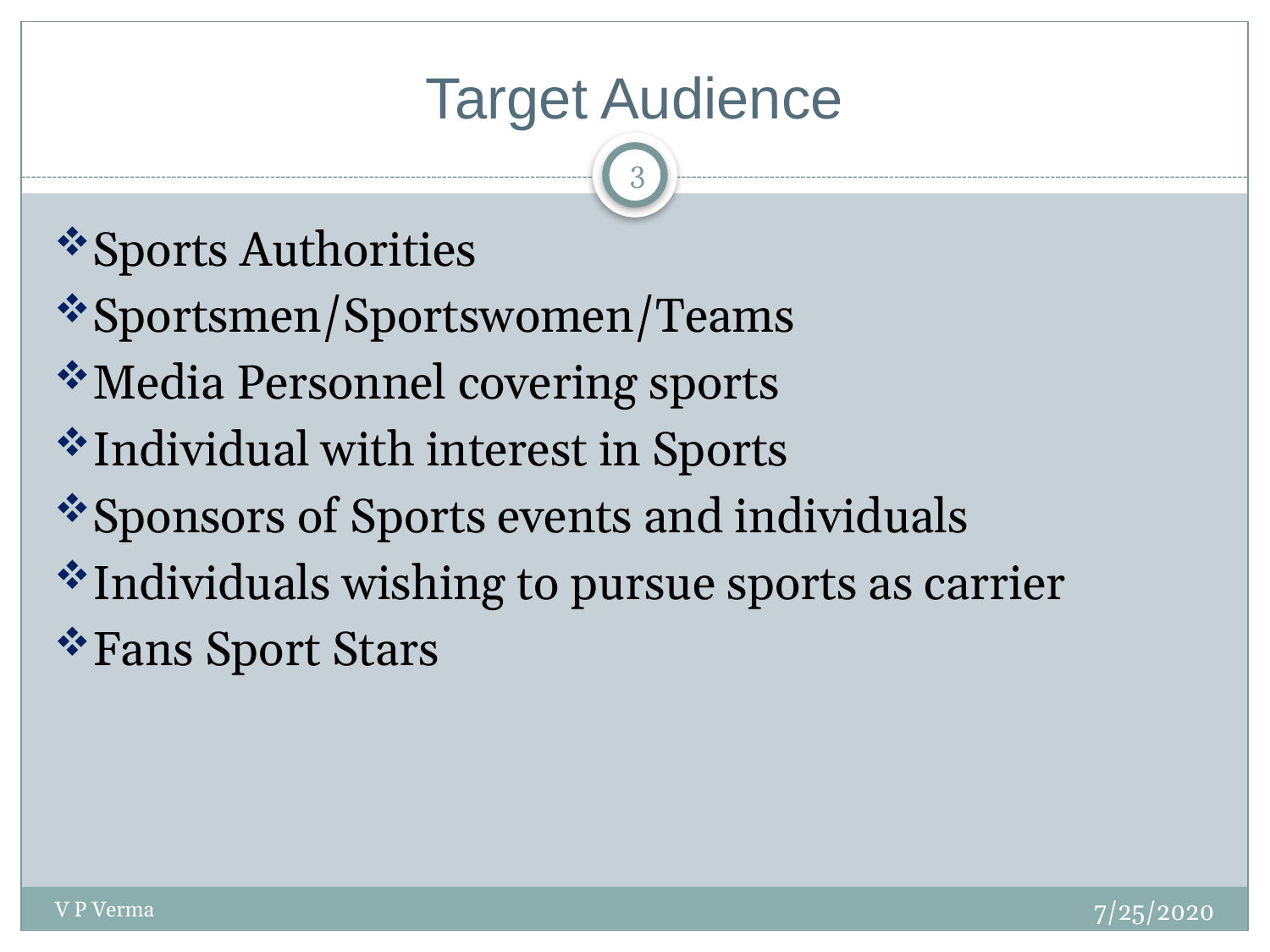

# Target Audience
3
Sports Authorities
Sportsmen/Sportswomen/Teams
Media Personnel covering sports
Individual with interest in Sports
Sponsors of Sports events and individuals
Individuals wishing to pursue sports as carrier
Fans Sport Stars

7/25/2020
V P Verma